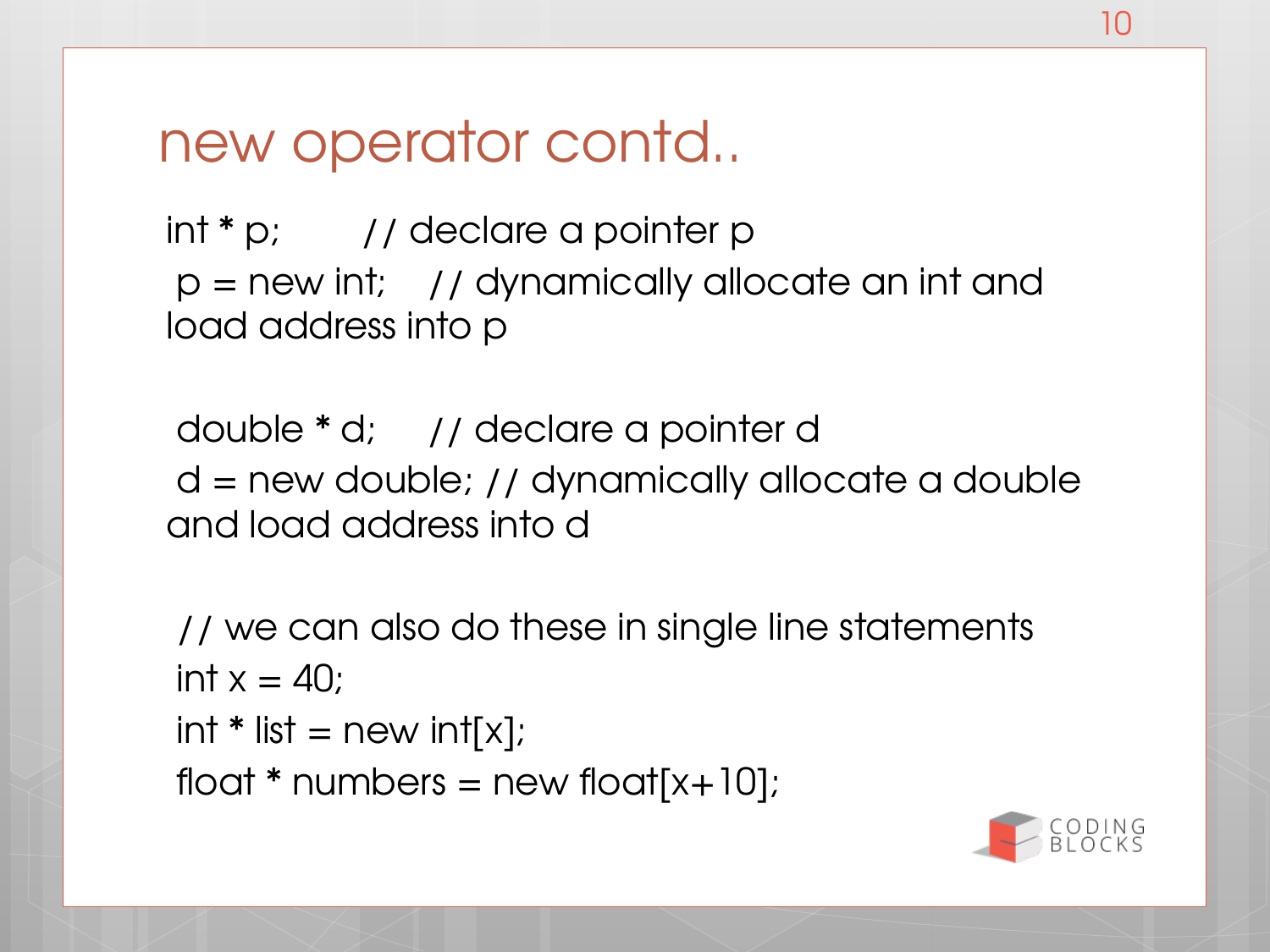

10
# new operator contd..
int * p;        // declare a pointer p
 p = new int;    // dynamically allocate an int and load address into p

 double * d;     // declare a pointer d
 d = new double; // dynamically allocate a double and load address into d

 // we can also do these in single line statements
 int x = 40;
 int * list = new int[x];
 float * numbers = new float[x+10];